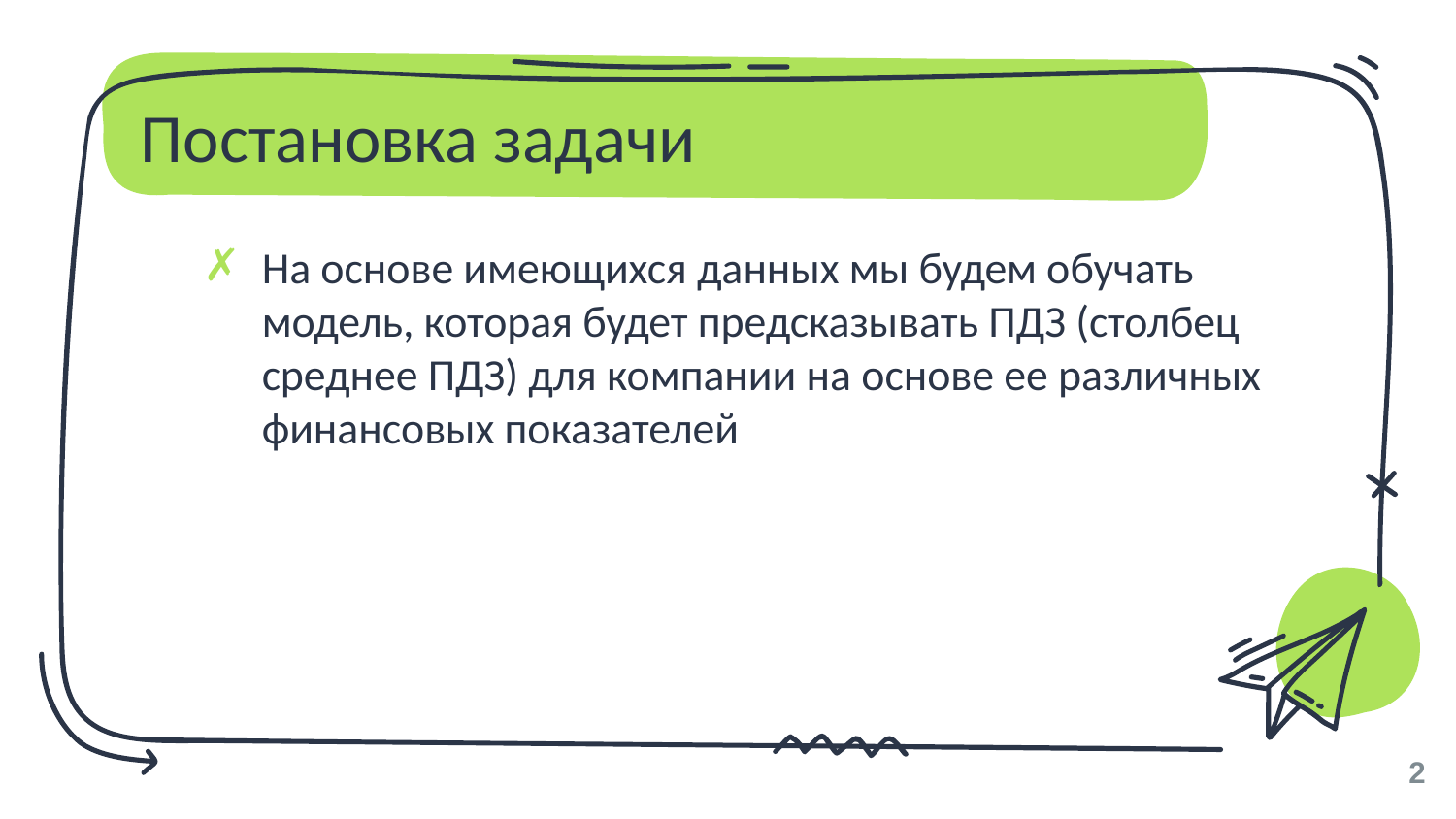

# Постановка задачи
На основе имеющихся данных мы будем обучать модель, которая будет предсказывать ПДЗ (столбец среднее ПДЗ) для компании на основе ее различных финансовых показателей

2